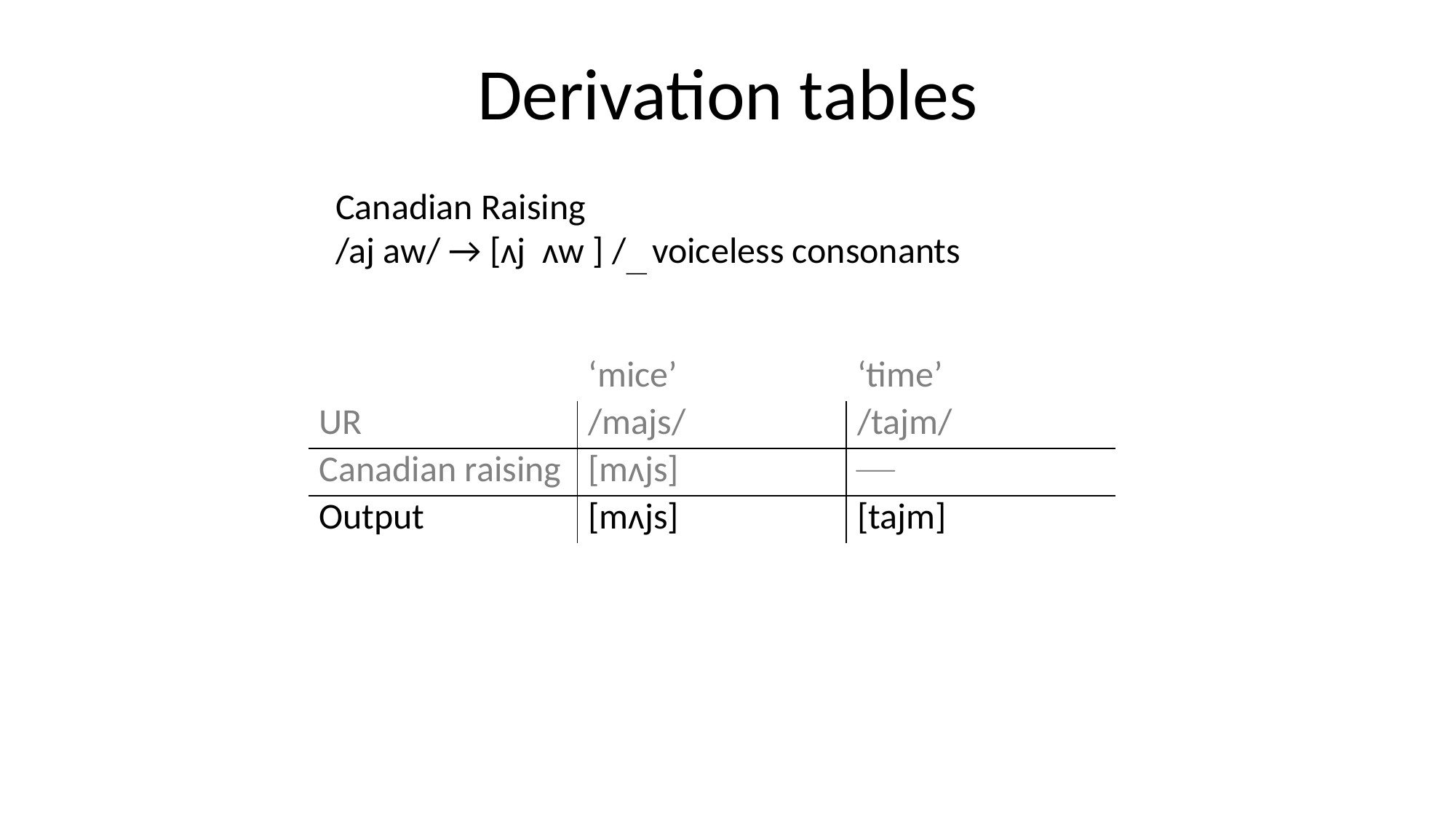

# Derivation tables
Canadian Raising
/aj aw/ → [ʌj  ʌw ] /__ voiceless consonants

|  | ‘mice’ | ‘time’ |
| --- | --- | --- |
| UR | /majs/ | /tajm/ |
| Canadian raising | [mʌjs] | ⎯ |
| Output | [mʌjs] | [tajm] |